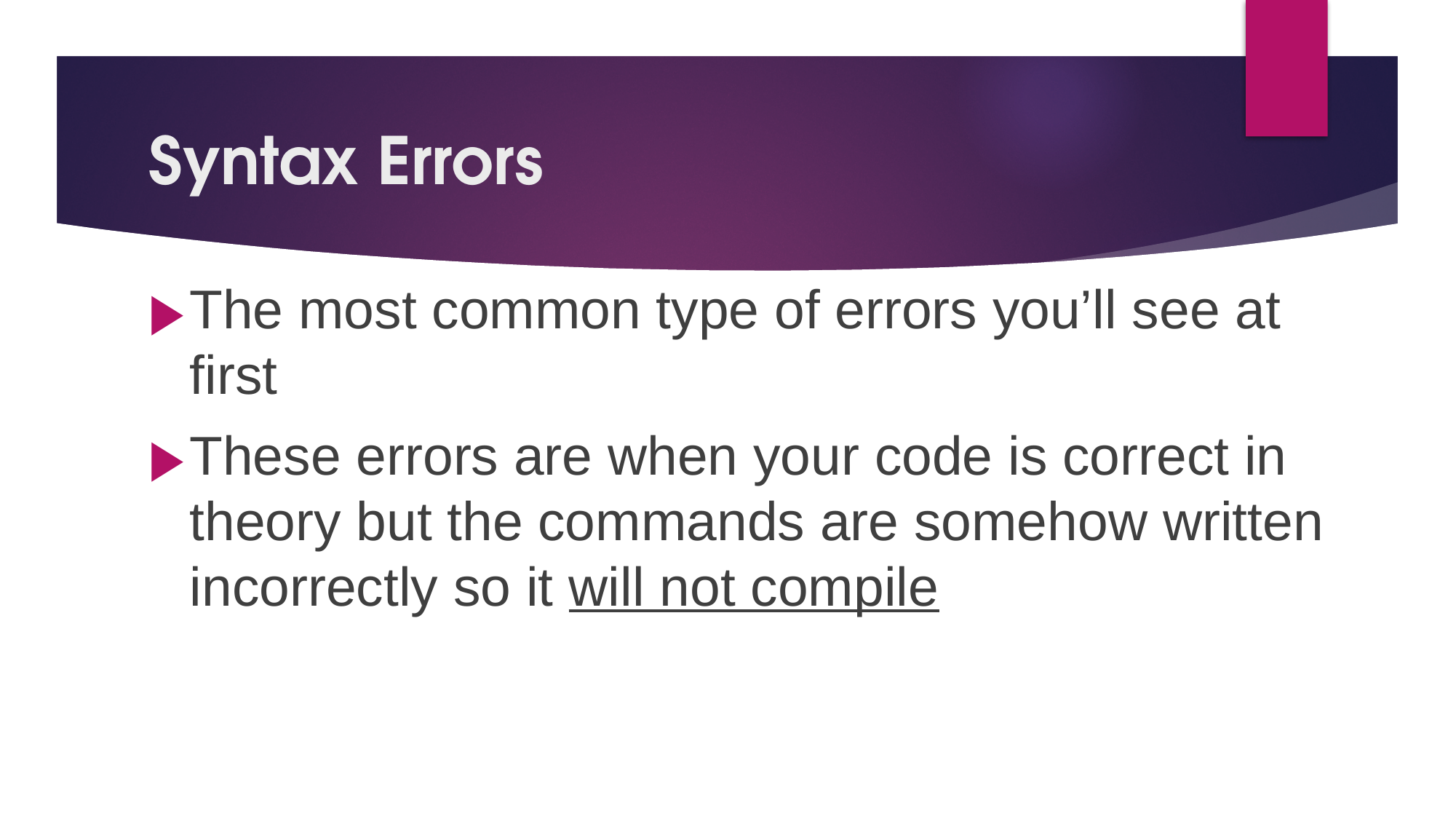

# Syntax Errors
The most common type of errors you’ll see at first
These errors are when your code is correct in theory but the commands are somehow written incorrectly so it will not compile